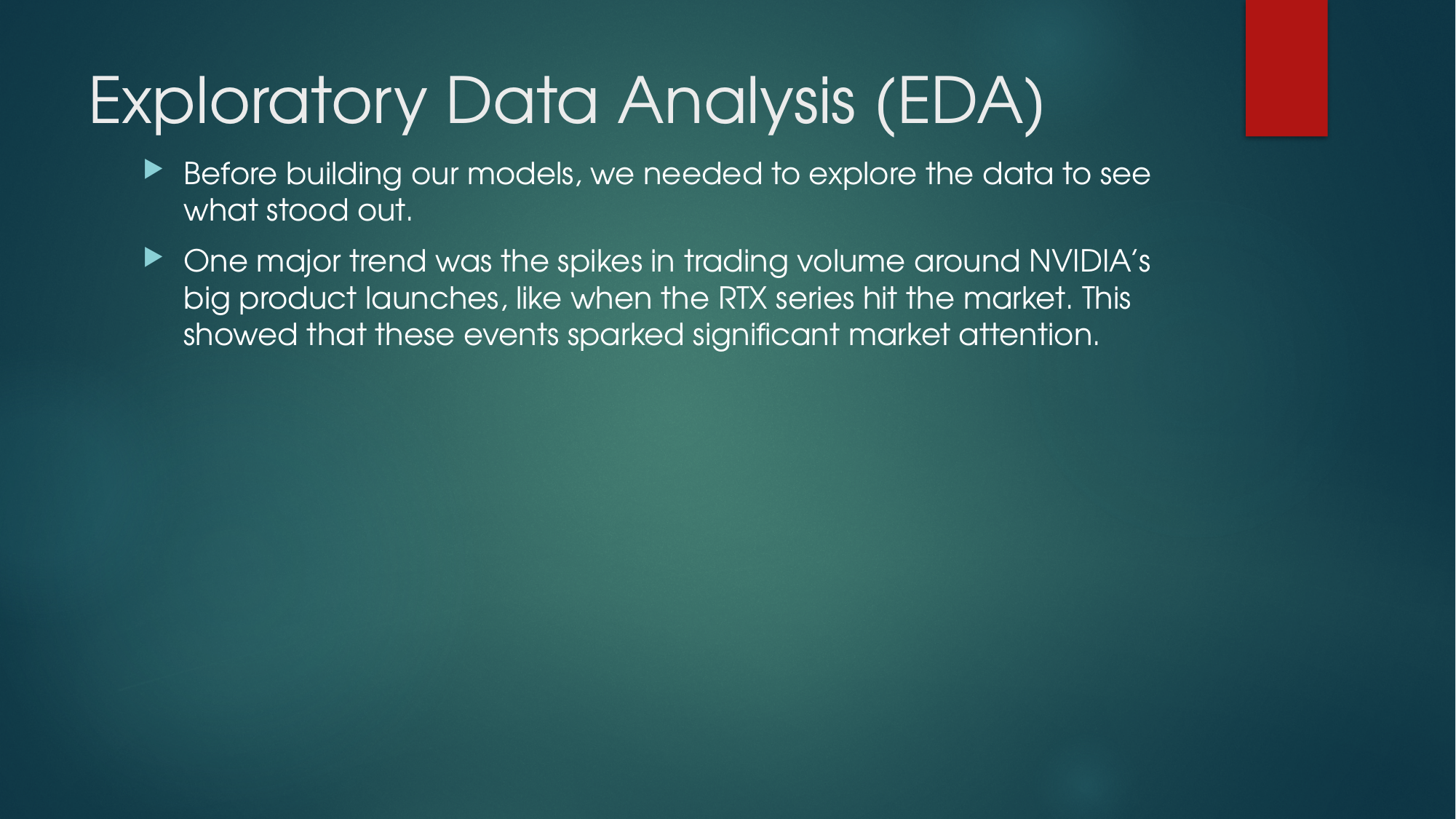

# Exploratory Data Analysis (EDA)
Before building our models, we needed to explore the data to see what stood out.
One major trend was the spikes in trading volume around NVIDIA’s big product launches, like when the RTX series hit the market. This showed that these events sparked significant market attention.